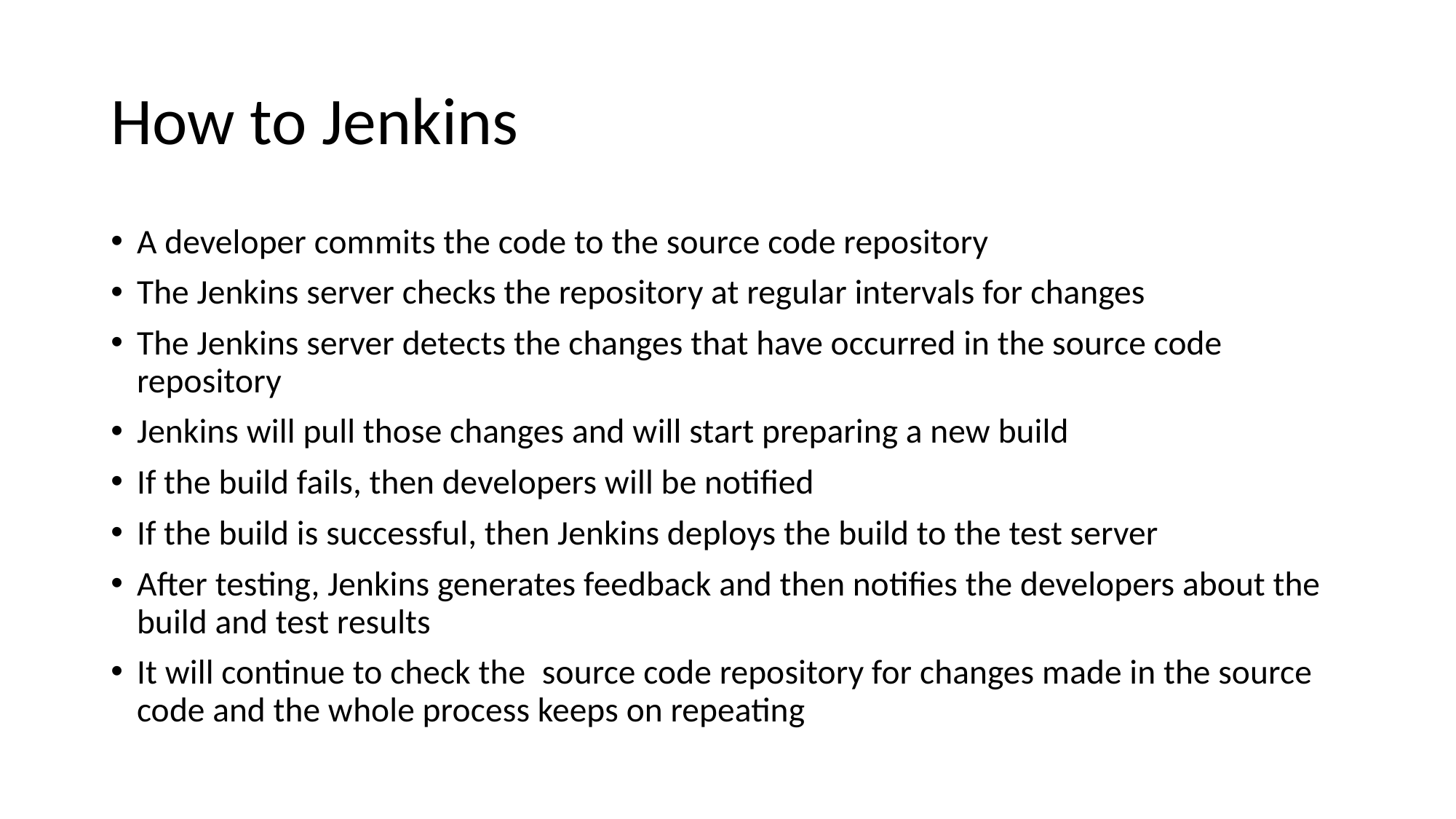

# How to Jenkins
A developer commits the code to the source code repository
The Jenkins server checks the repository at regular intervals for changes
The Jenkins server detects the changes that have occurred in the source code repository
Jenkins will pull those changes and will start preparing a new build
If the build fails, then developers will be notified
If the build is successful, then Jenkins deploys the build to the test server
After testing, Jenkins generates feedback and then notifies the developers about the build and test results
It will continue to check the  source code repository for changes made in the source code and the whole process keeps on repeating